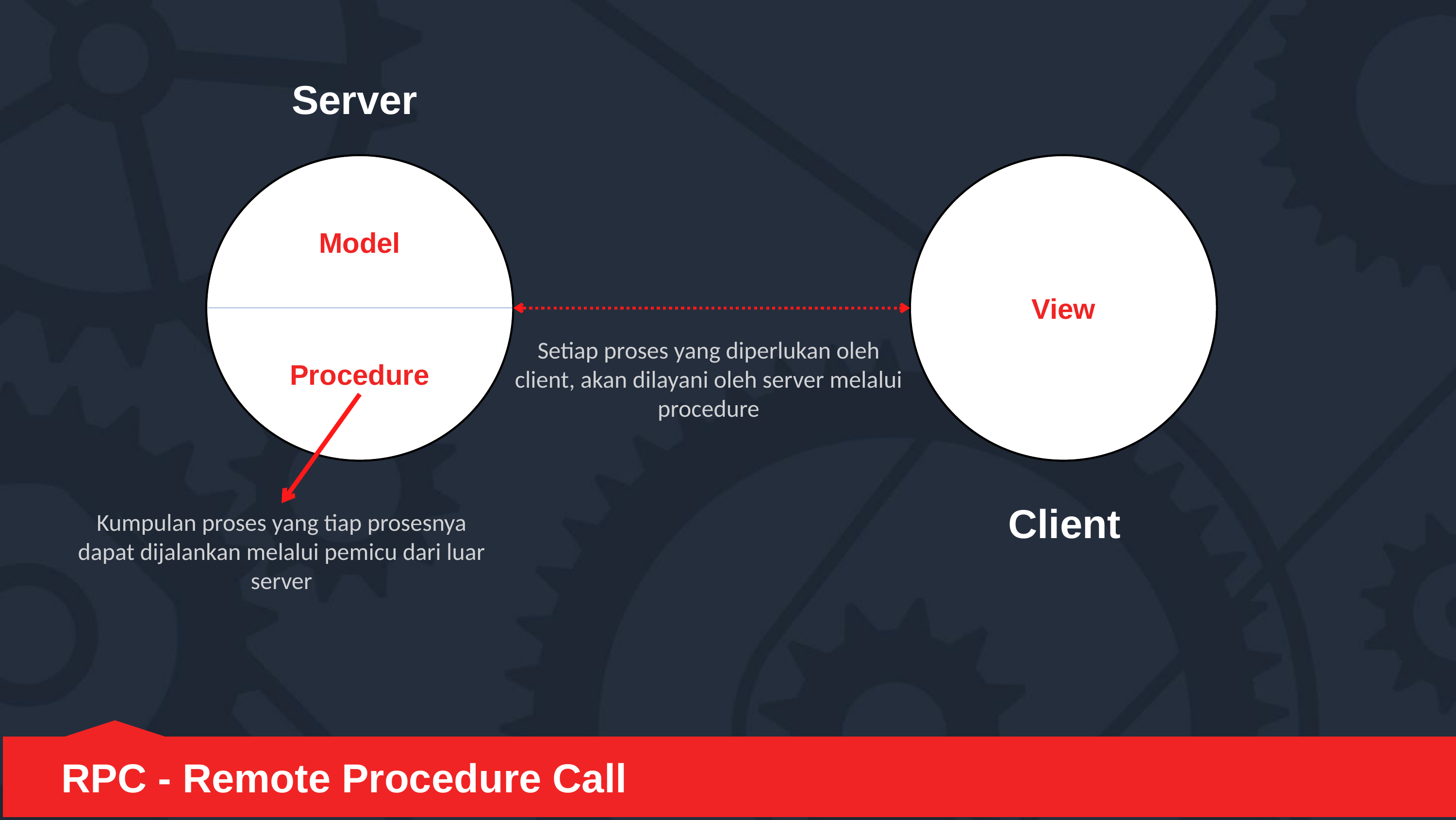

Server

Model
View
Setiap proses yang diperlukan oleh client, akan dilayani oleh server melalui procedure
Procedure
Client
Kumpulan proses yang tiap prosesnya dapat dijalankan melalui pemicu dari luar server

RPC - Remote Procedure Call